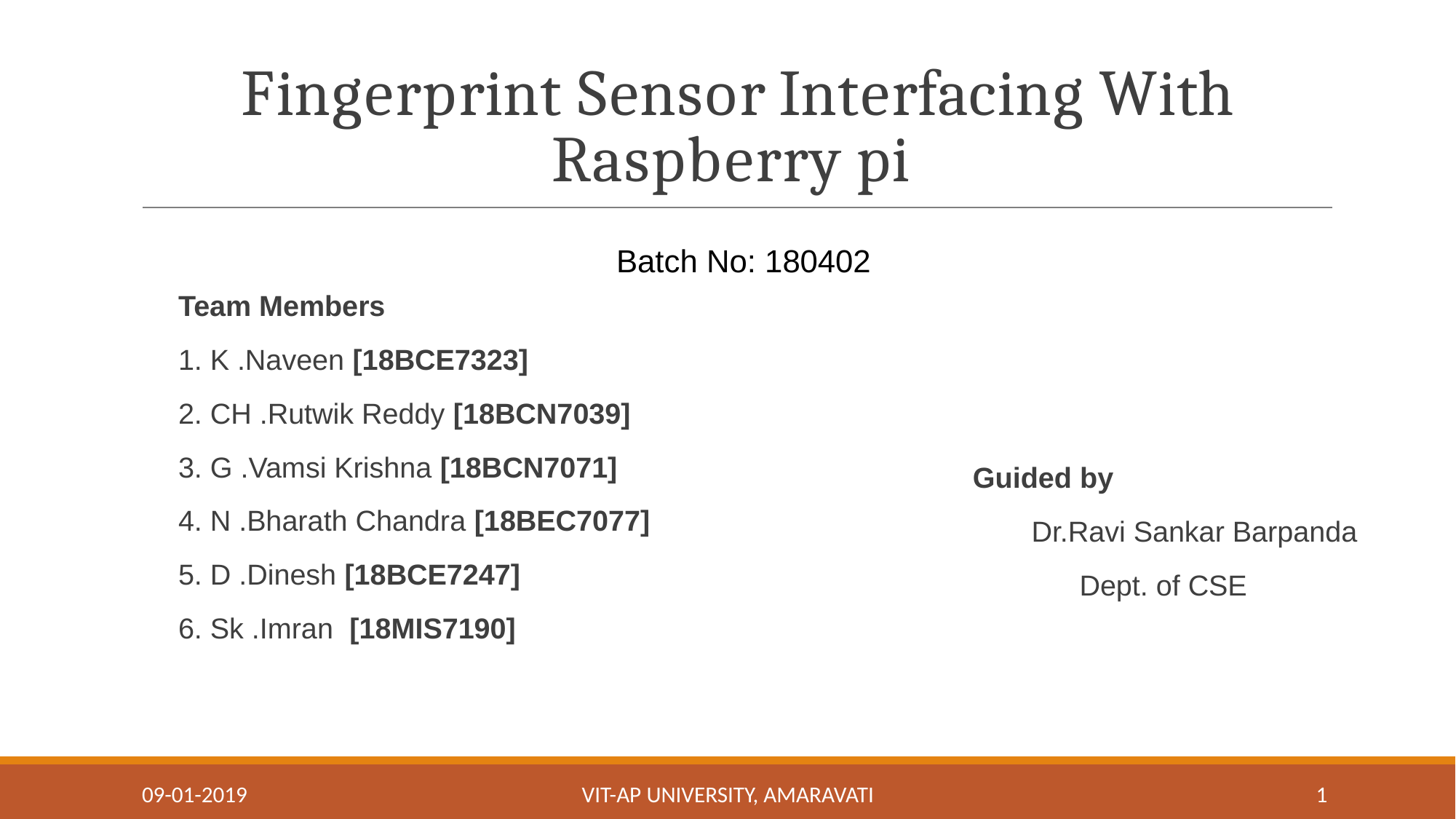

# Fingerprint Sensor Interfacing With Raspberry pi
Batch No: 180402
Team Members
1. K .Naveen [18BCE7323]
2. CH .Rutwik Reddy [18BCN7039]
3. G .Vamsi Krishna [18BCN7071]
4. N .Bharath Chandra [18BEC7077]
5. D .Dinesh [18BCE7247]
6. Sk .Imran  [18MIS7190]
Guided by
      Dr.Ravi Sankar Barpanda
            Dept. of CSE

09-01-2019
VIT-AP UNIVERSITY, AMARAVATI
1